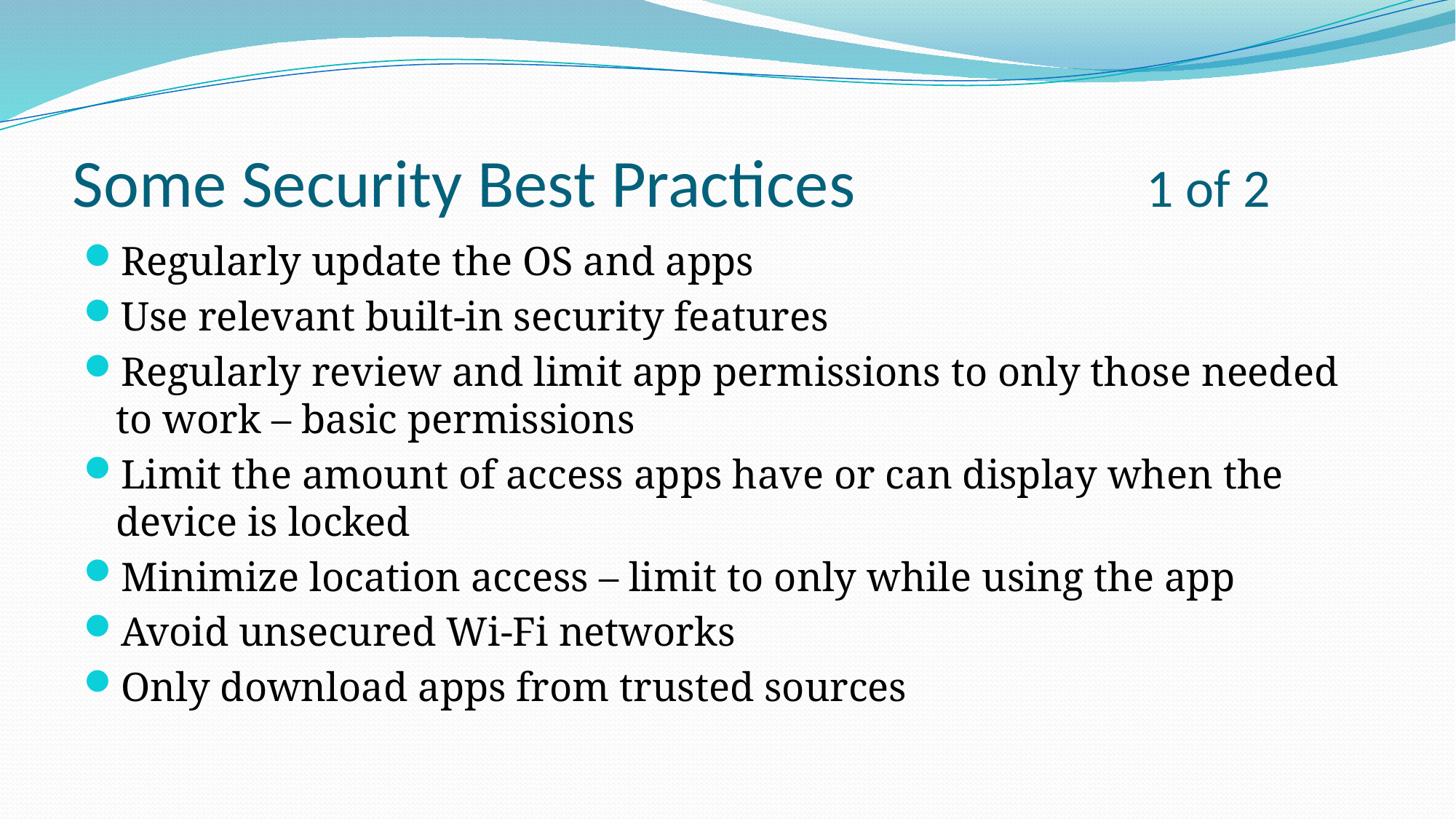

# Some Security Best Practices                   1 of 2
Regularly update the OS and apps
Use relevant built-in security features
Regularly review and limit app permissions to only those needed to work – basic permissions
Limit the amount of access apps have or can display when the device is locked
Minimize location access – limit to only while using the app
Avoid unsecured Wi-Fi networks
Only download apps from trusted sources